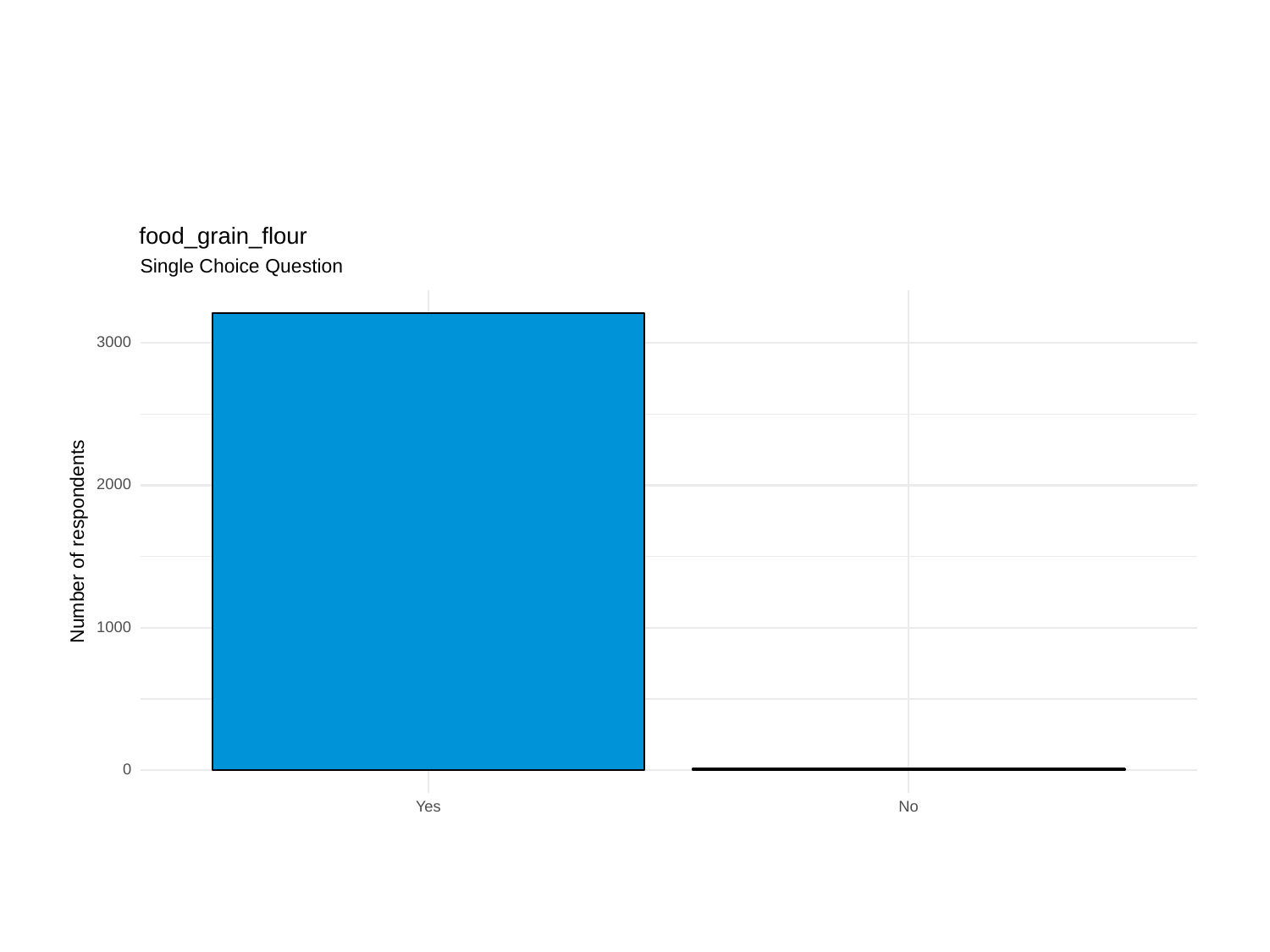

food_grain_flour
Single Choice Question

3000

2000

Number of respondents

1000

0

Yes
No